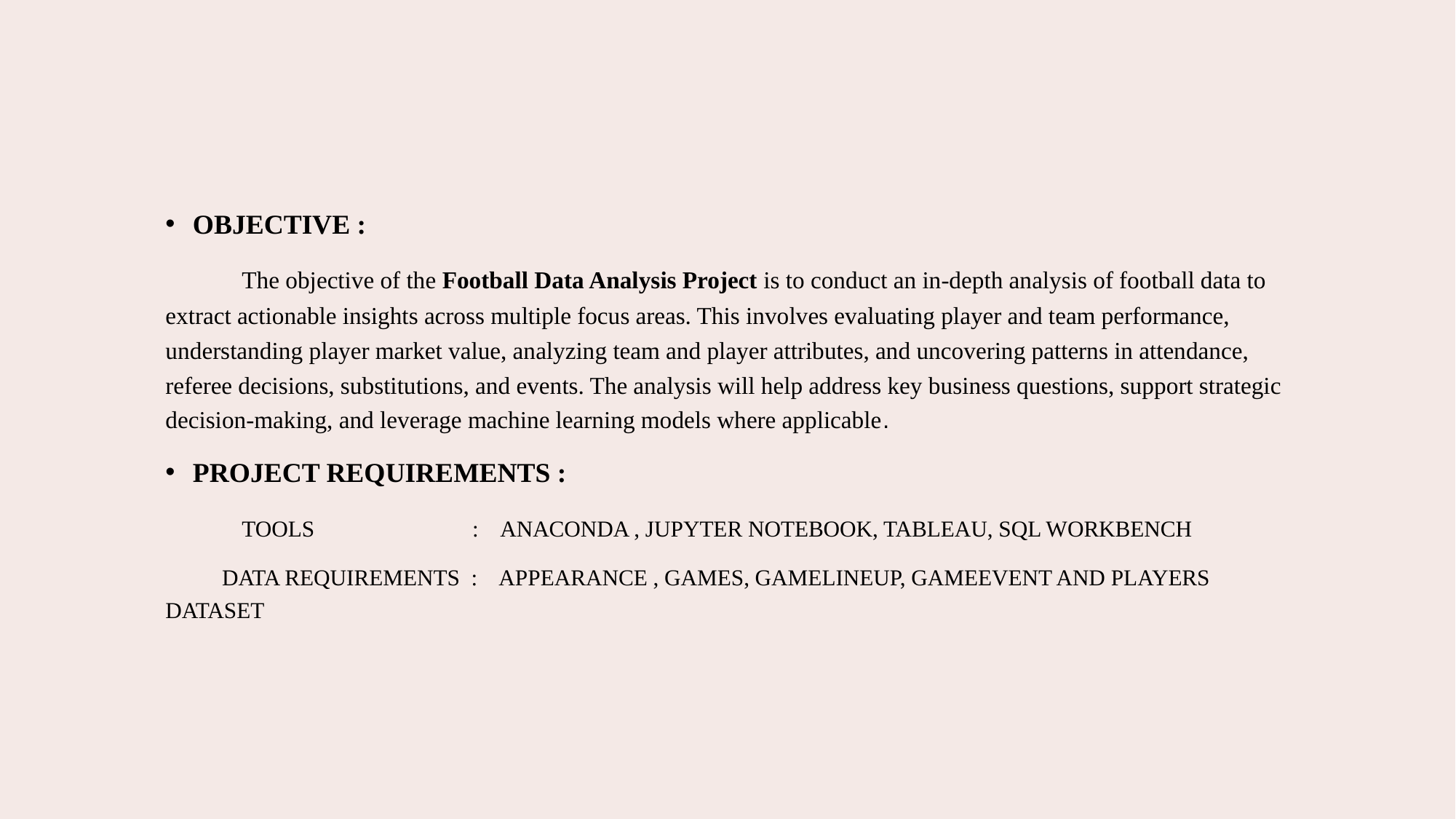

#
OBJECTIVE :
          The objective of the Football Data Analysis Project is to conduct an in-depth analysis of football data to extract actionable insights across multiple focus areas. This involves evaluating player and team performance, understanding player market value, analyzing team and player attributes, and uncovering patterns in attendance, referee decisions, substitutions, and events. The analysis will help address key business questions, support strategic decision-making, and leverage machine learning models where applicable.
PROJECT REQUIREMENTS :
          TOOLS                            :    ANACONDA , JUPYTER NOTEBOOK, TABLEAU, SQL WORKBENCH
          DATA REQUIREMENTS  :    APPEARANCE , GAMES, GAMELINEUP, GAMEEVENT AND PLAYERS DATASET